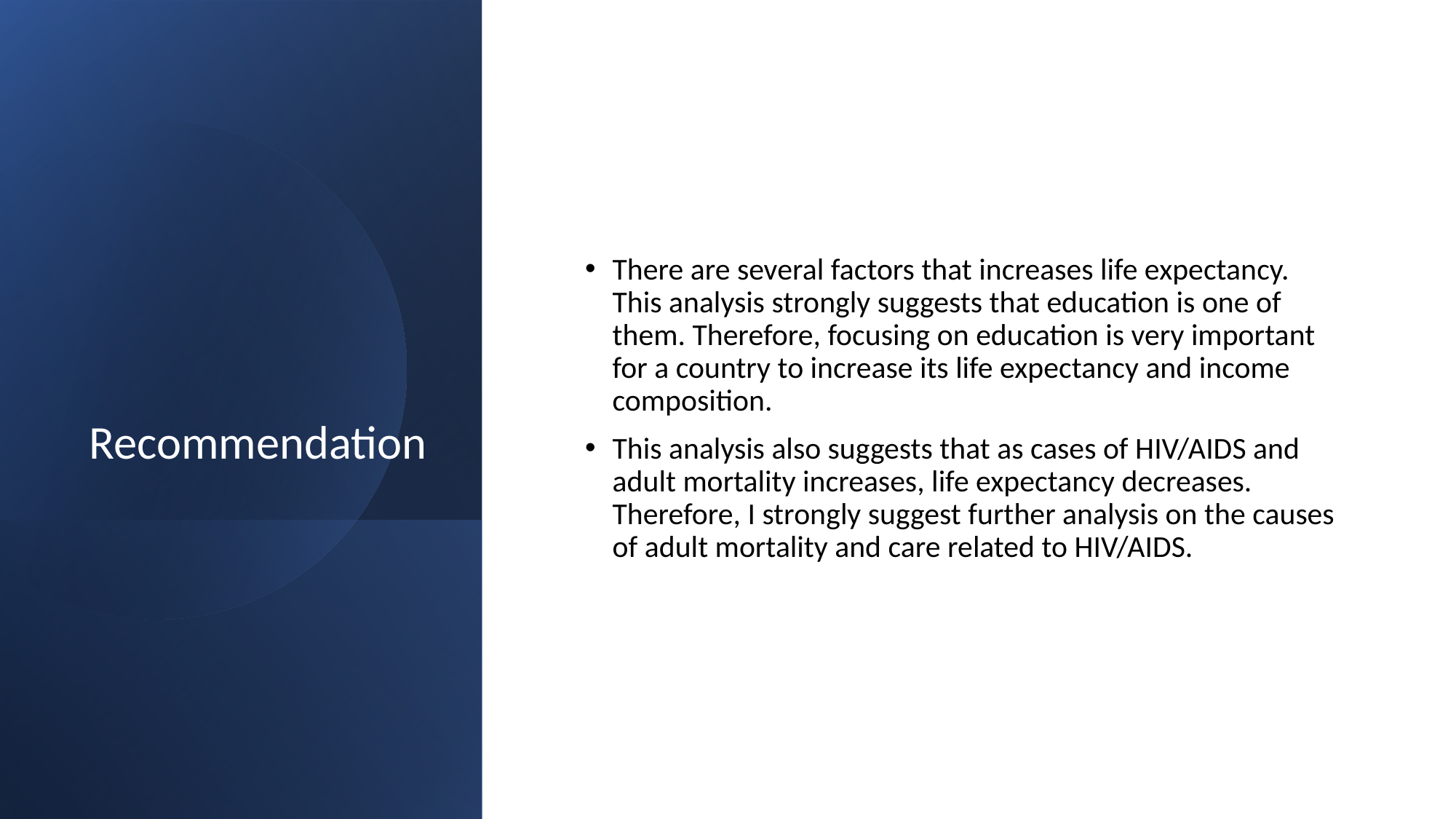

# Recommendation
There are several factors that increases life expectancy. This analysis strongly suggests that education is one of them. Therefore, focusing on education is very important for a country to increase its life expectancy and income composition.
This analysis also suggests that as cases of HIV/AIDS and adult mortality increases, life expectancy decreases. Therefore, I strongly suggest further analysis on the causes of adult mortality and care related to HIV/AIDS.